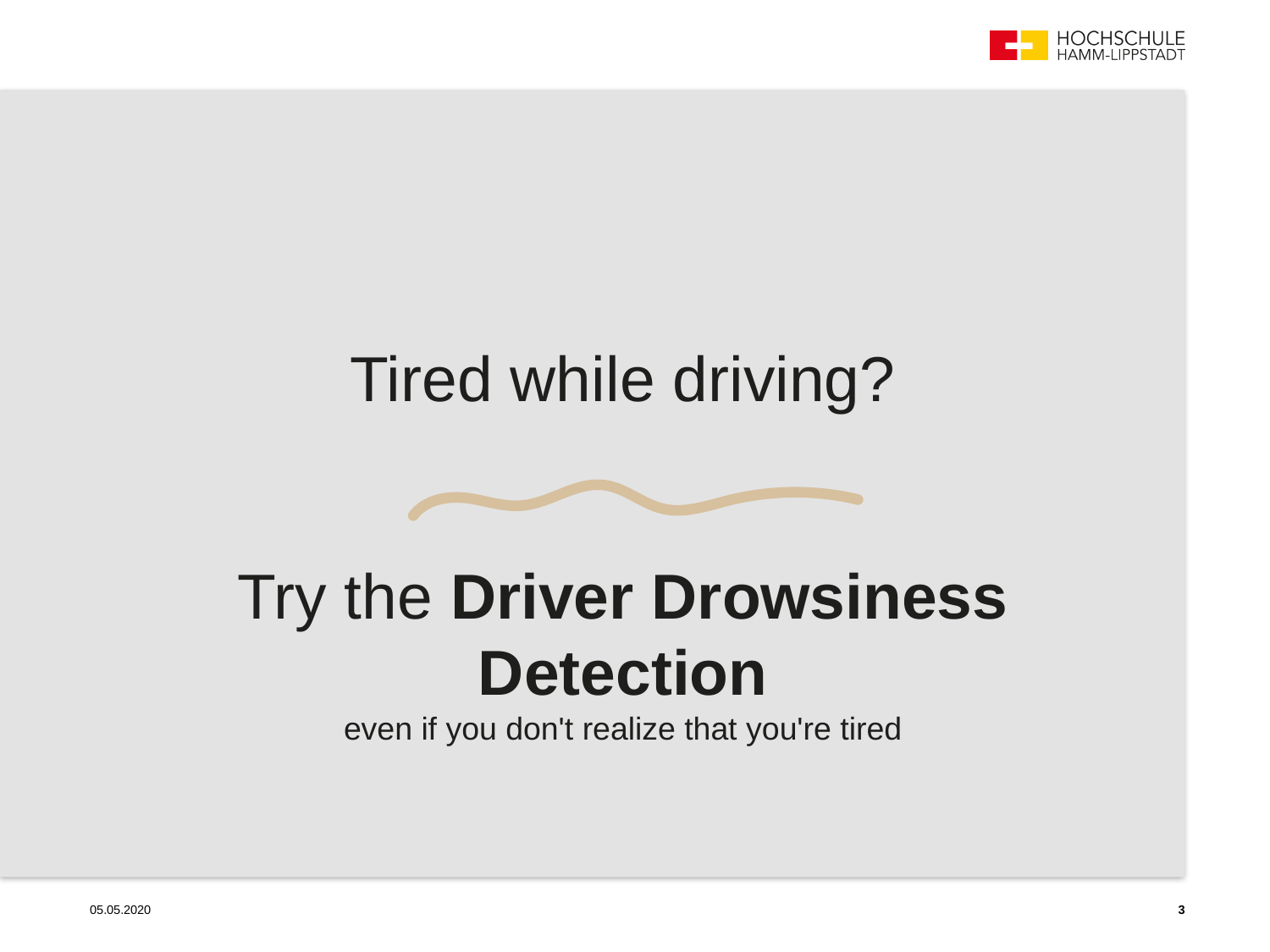

Tired while driving?

Try the Driver Drowsiness Detection
even if you don't realize that you're tired
05.05.2020
3